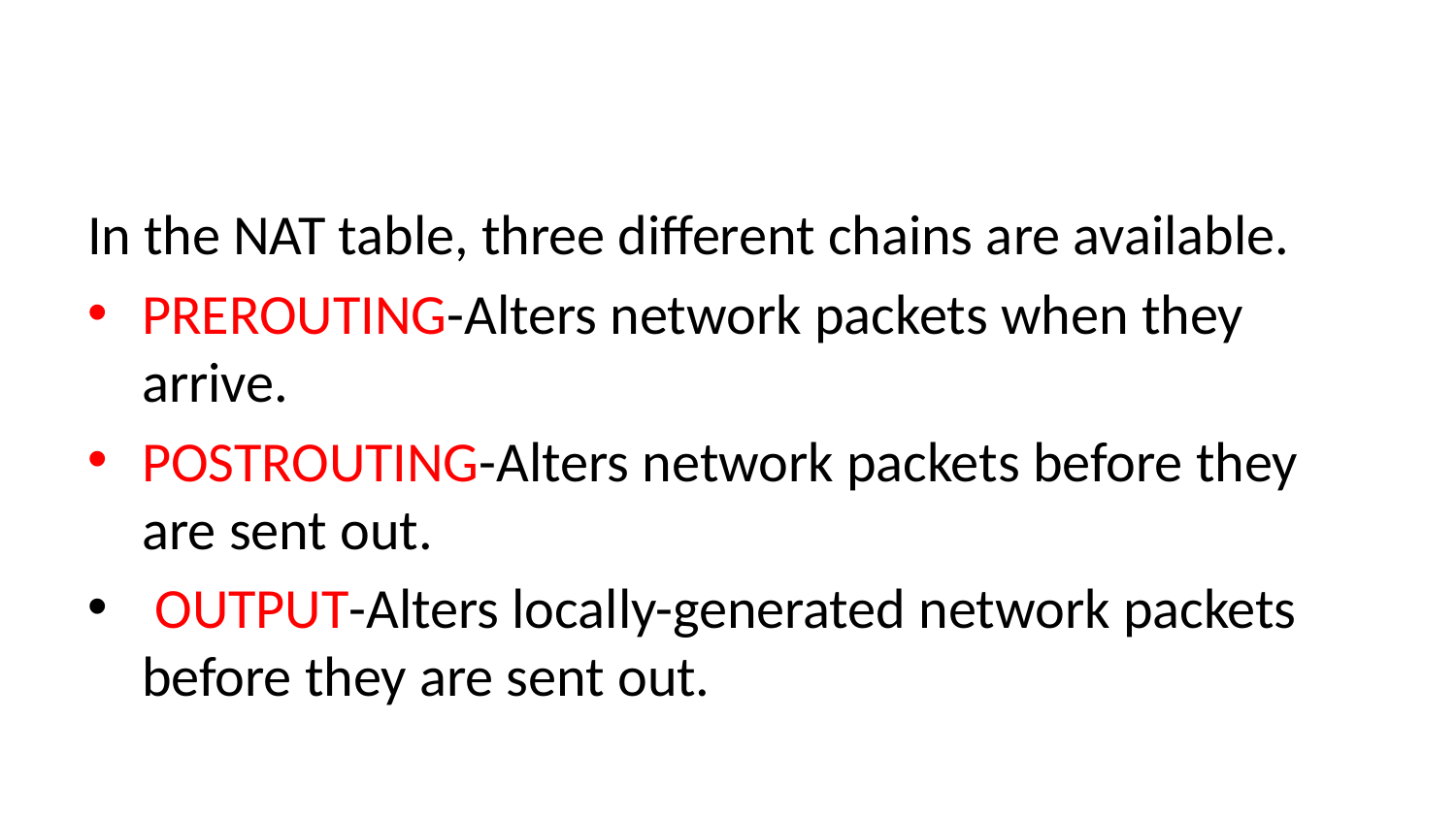

#
In the NAT table, three different chains are available.
PREROUTING-Alters network packets when they arrive.
POSTROUTING-Alters network packets before they are sent out.
 OUTPUT-Alters locally-generated network packets before they are sent out.